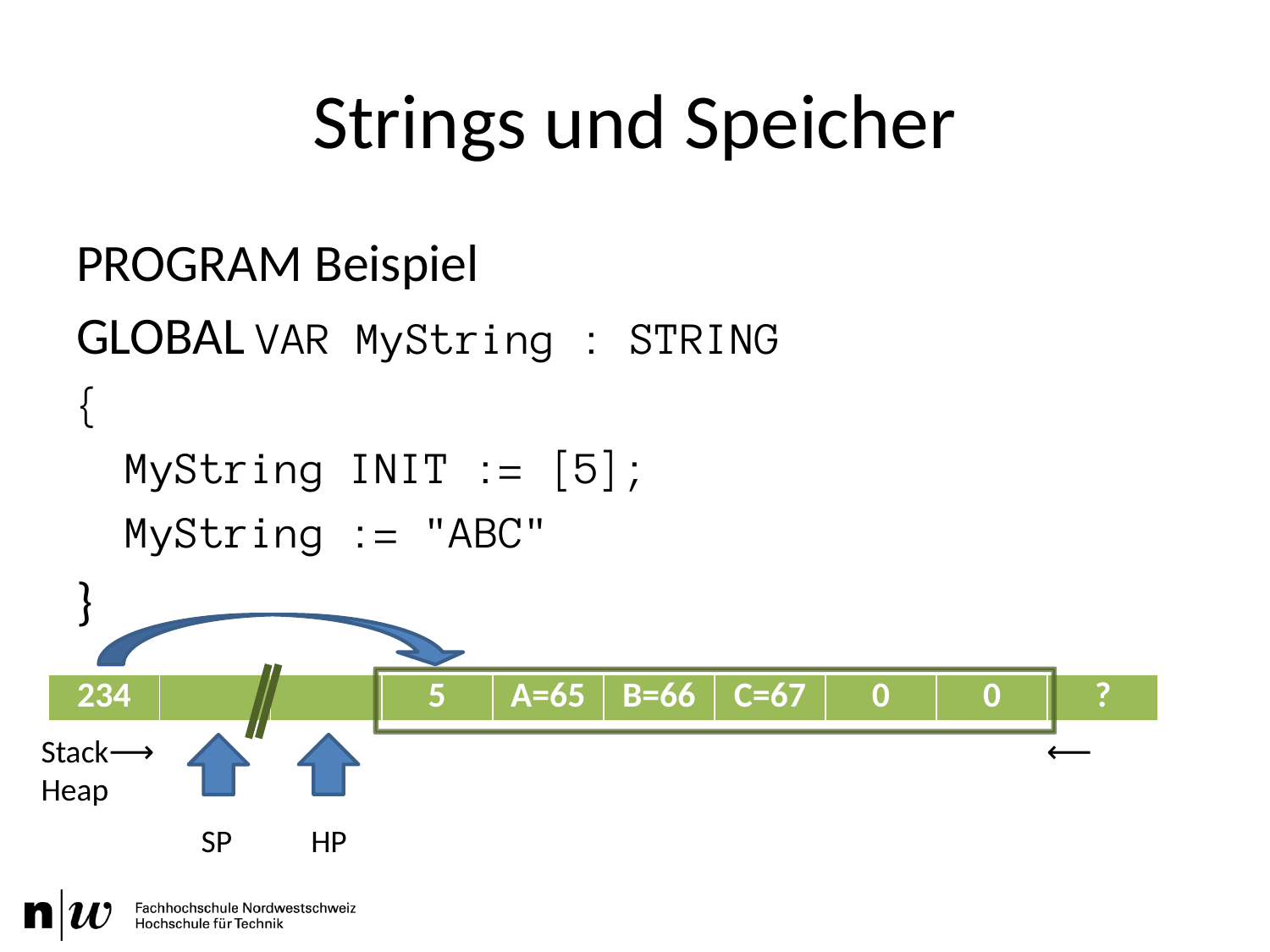

# Strings und Speicher
PROGRAM Beispiel
GLOBAL VAR MyString : STRING
{
  MyString INIT := [5];
  MyString := "ABC"
}

Stack⟶                                                                                                                            ⟵ Heap

HP
SP
| 234 |  |  | 5 | A=65 | B=66 | C=67 | 0 | 0 | ? |
| --- | --- | --- | --- | --- | --- | --- | --- | --- | --- |